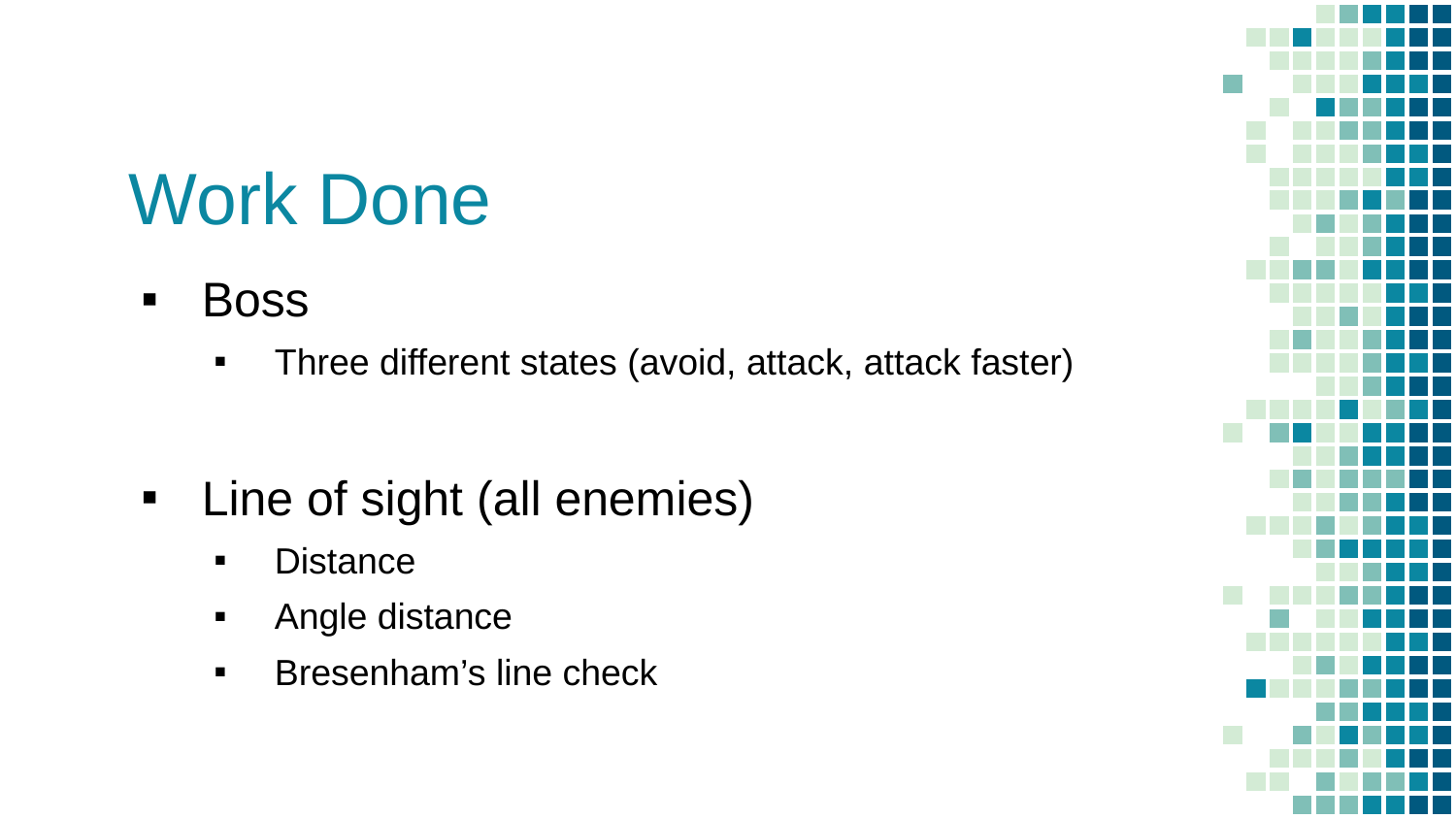

# Work Done
Boss
Three different states (avoid, attack, attack faster)

Line of sight (all enemies)
Distance
Angle distance
Bresenham’s line check